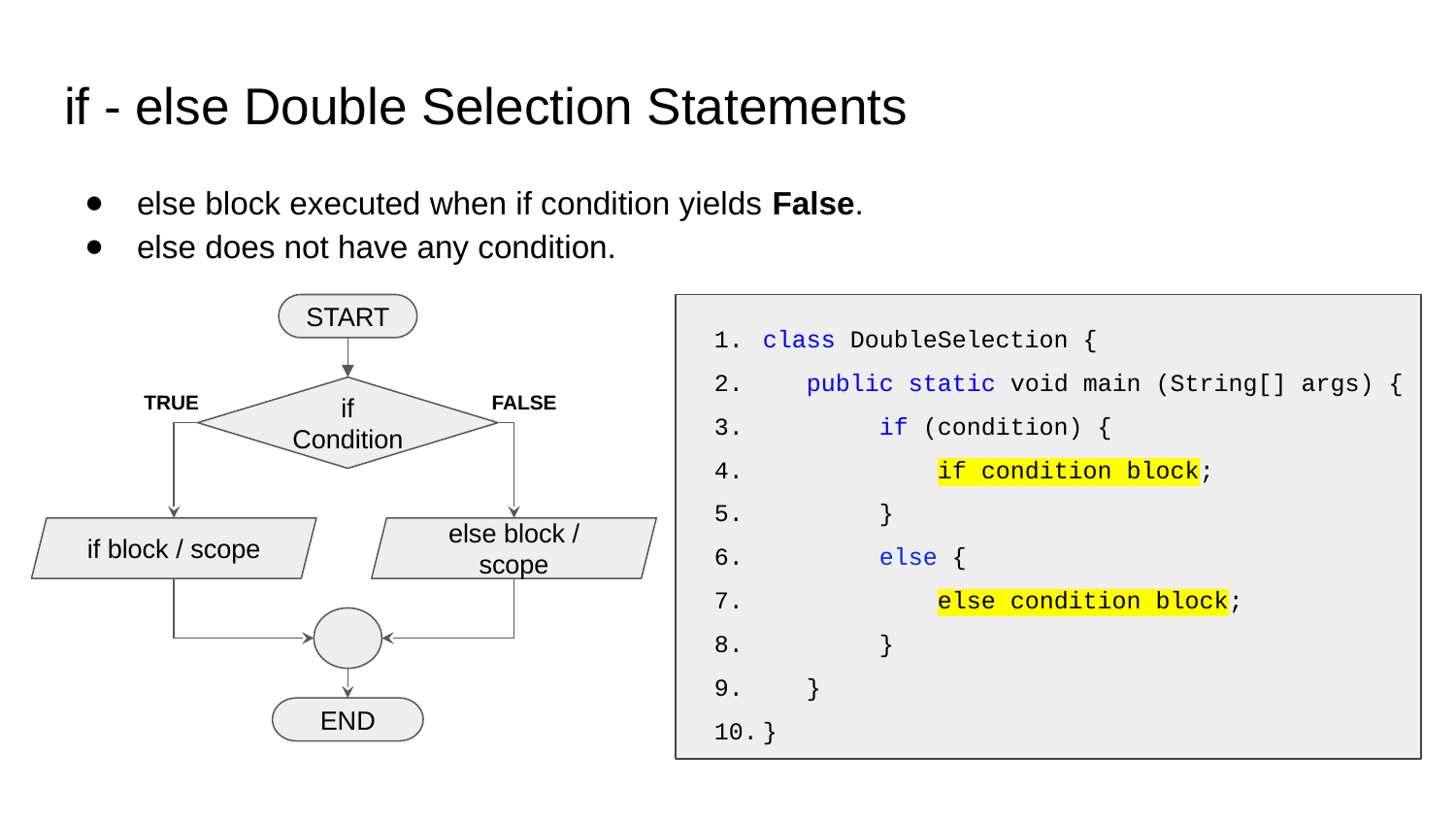

# if - else Double Selection Statements
else block executed when if condition yields False.
else does not have any condition.
START
class DoubleSelection {
   public static void main (String[] args) {
        if (condition) {
            if condition block;
        }
        else {
            else condition block;
        }
   }
}
if Condition
TRUE
FALSE
if block / scope
else block / scope

END